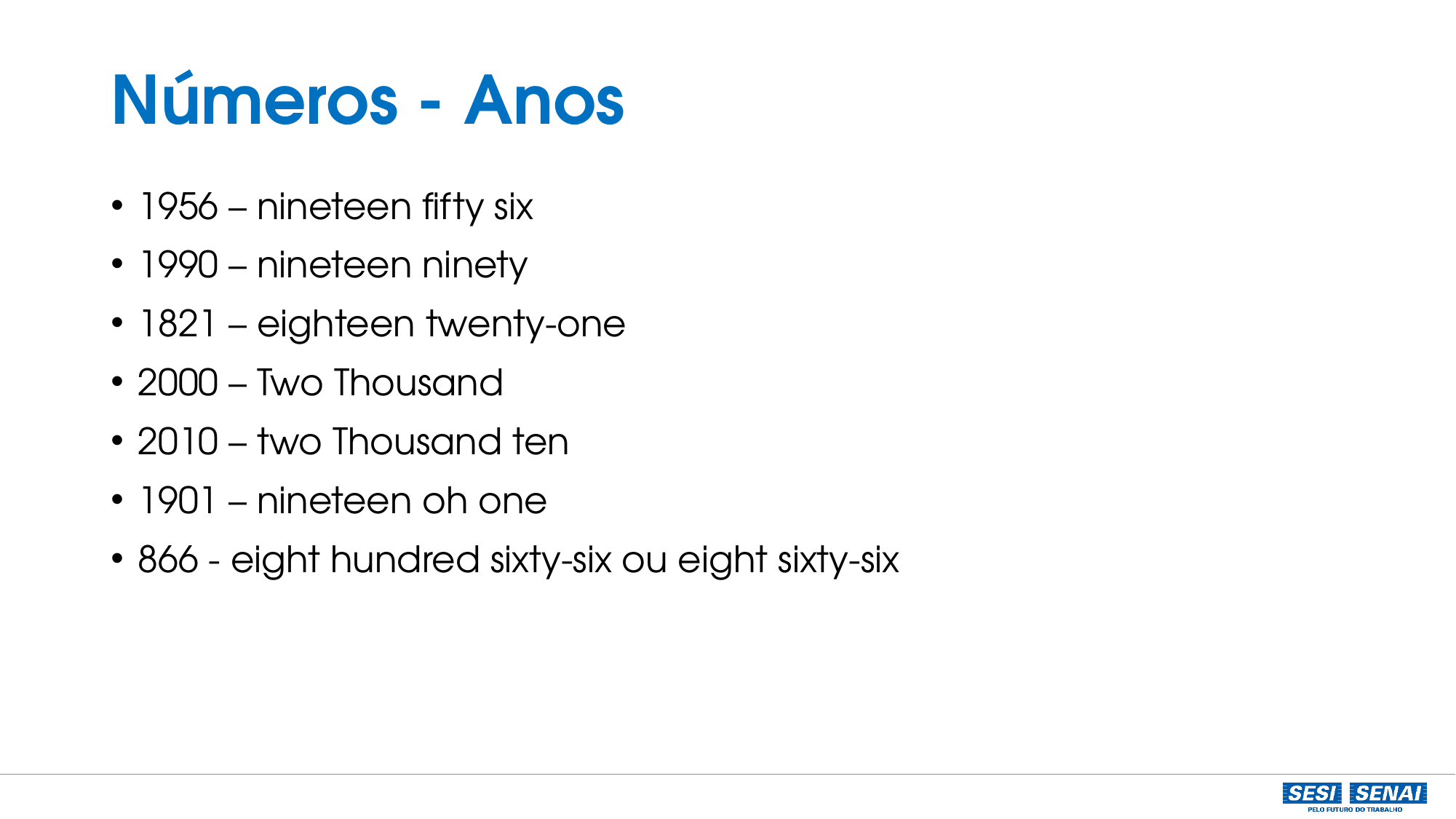

# Números - Anos
1956 – nineteen fifty six
1990 – nineteen ninety
1821 – eighteen twenty-one
2000 – Two Thousand
2010 – two Thousand ten
1901 – nineteen oh one
866 - eight hundred sixty-six ou eight sixty-six